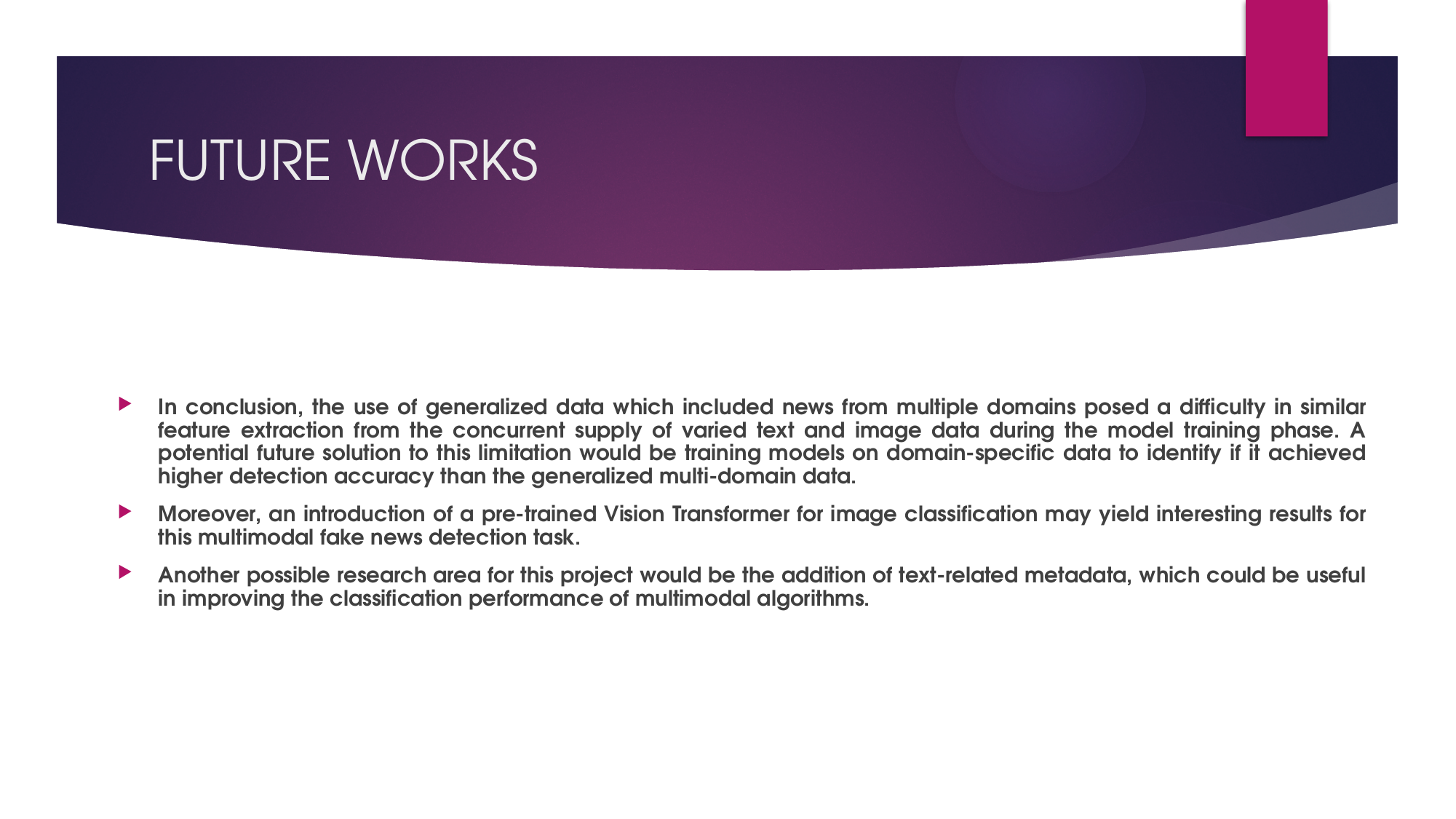

# FUTURE WORKS

In conclusion, the use of generalized data which included news from multiple domains posed a difficulty in similar feature extraction from the concurrent supply of varied text and image data during the model training phase. A potential future solution to this limitation would be training models on domain-specific data to identify if it achieved higher detection accuracy than the generalized multi-domain data.
Moreover, an introduction of a pre-trained Vision Transformer for image classification may yield interesting results for this multimodal fake news detection task.
Another possible research area for this project would be the addition of text-related metadata, which could be useful in improving the classification performance of multimodal algorithms.